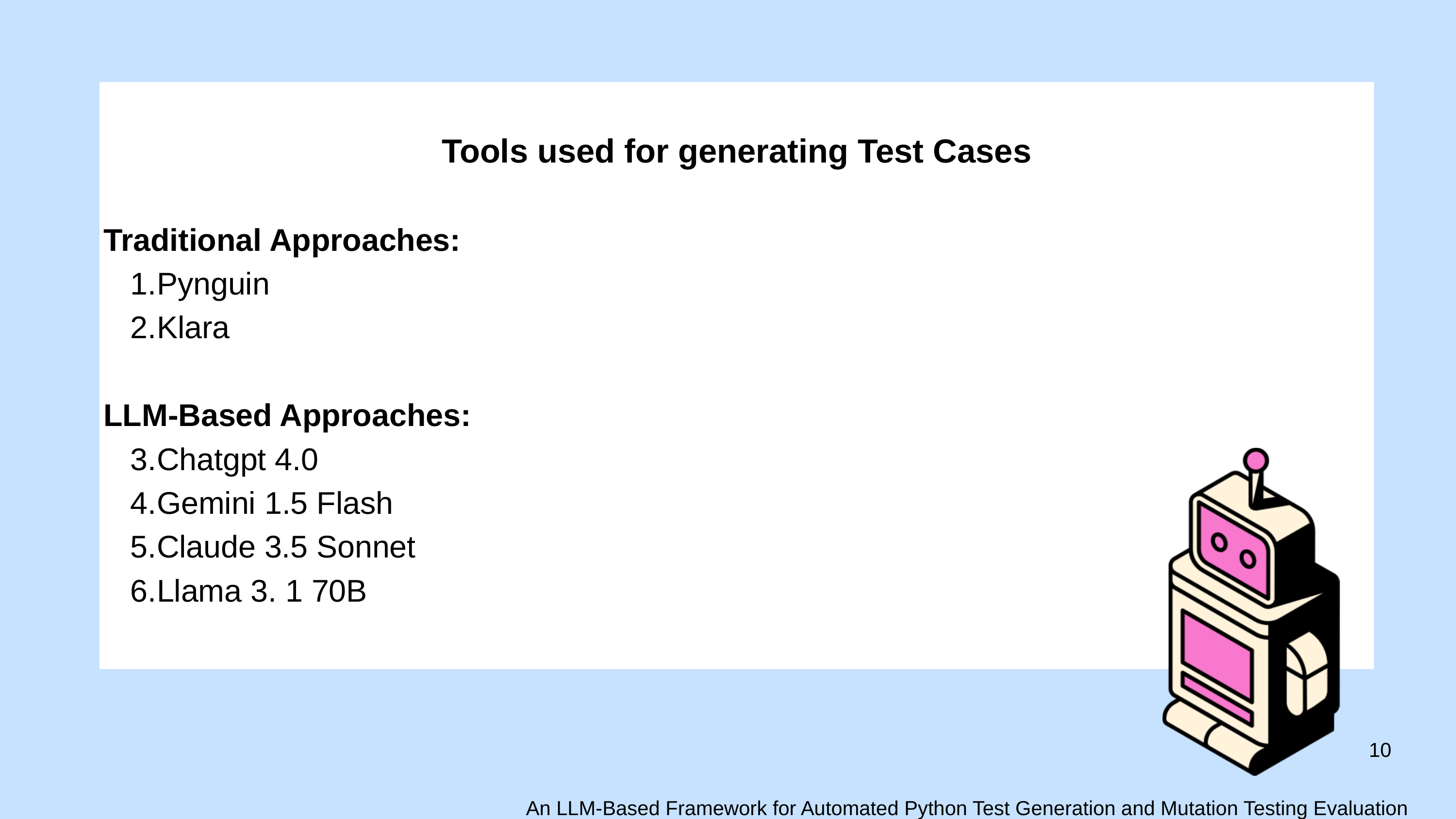

Tools used for generating Test Cases

Traditional Approaches:
Pynguin
Klara

LLM-Based Approaches:
Chatgpt 4.0
Gemini 1.5 Flash
Claude 3.5 Sonnet
Llama 3. 1 70B

10
An LLM-Based Framework for Automated Python Test Generation and Mutation Testing Evaluation